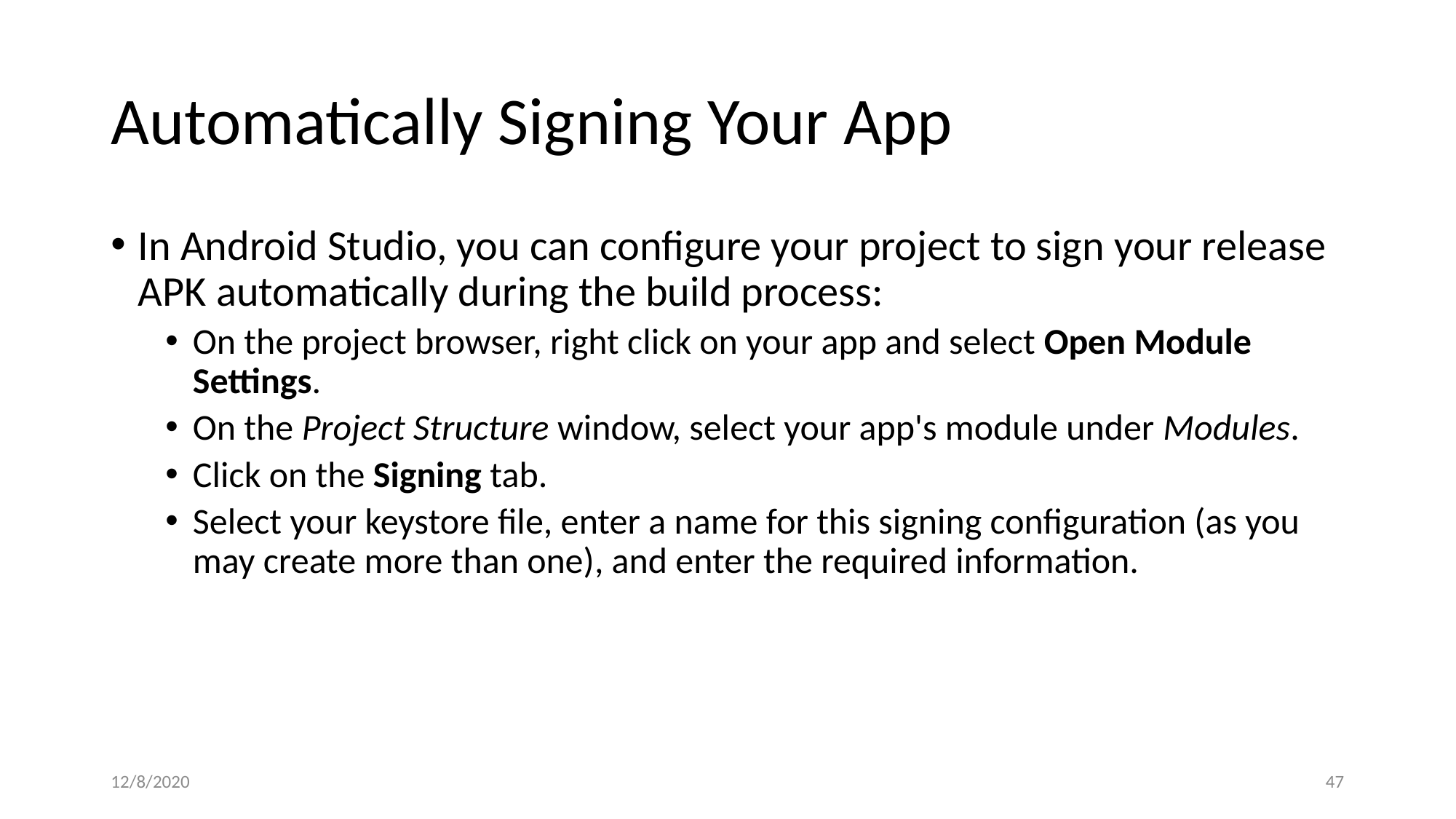

# Automatically Signing Your App
In Android Studio, you can configure your project to sign your release APK automatically during the build process:
On the project browser, right click on your app and select Open Module Settings.
On the Project Structure window, select your app's module under Modules.
Click on the Signing tab.
Select your keystore file, enter a name for this signing configuration (as you may create more than one), and enter the required information.

12/8/2020
47